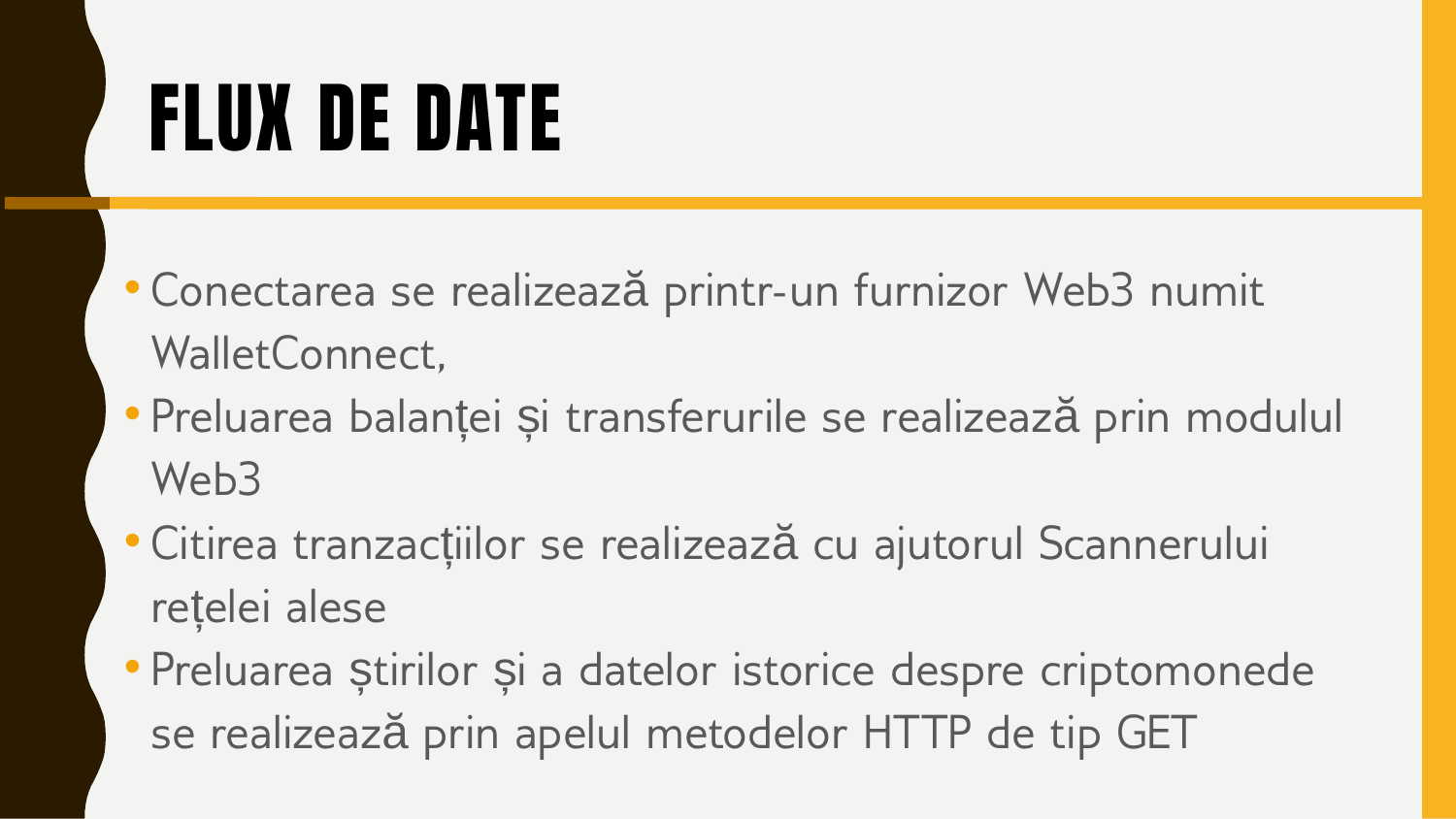

# Flux de date
Conectarea se realizează printr-un furnizor Web3 numit WalletConnect,
Preluarea balanței și transferurile se realizează prin modulul Web3
Citirea tranzacțiilor se realizează cu ajutorul Scannerului rețelei alese
Preluarea știrilor și a datelor istorice despre criptomonede se realizează prin apelul metodelor HTTP de tip GET